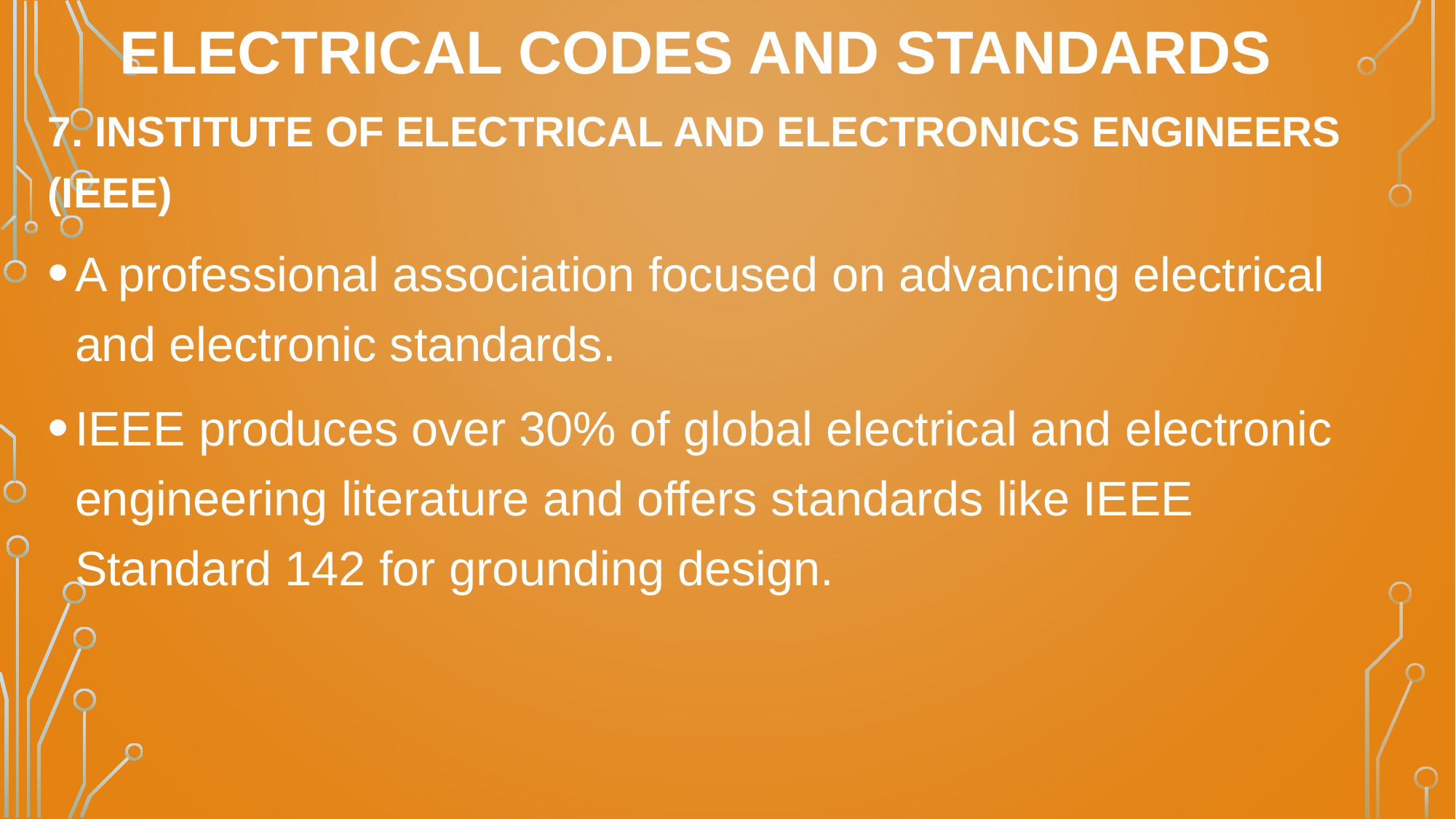

# Electrical codes and standards
7. INSTITUTE OF ELECTRICAL AND ELECTRONICS ENGINEERS (IEEE)
A professional association focused on advancing electrical and electronic standards.
IEEE produces over 30% of global electrical and electronic engineering literature and offers standards like IEEE Standard 142 for grounding design.